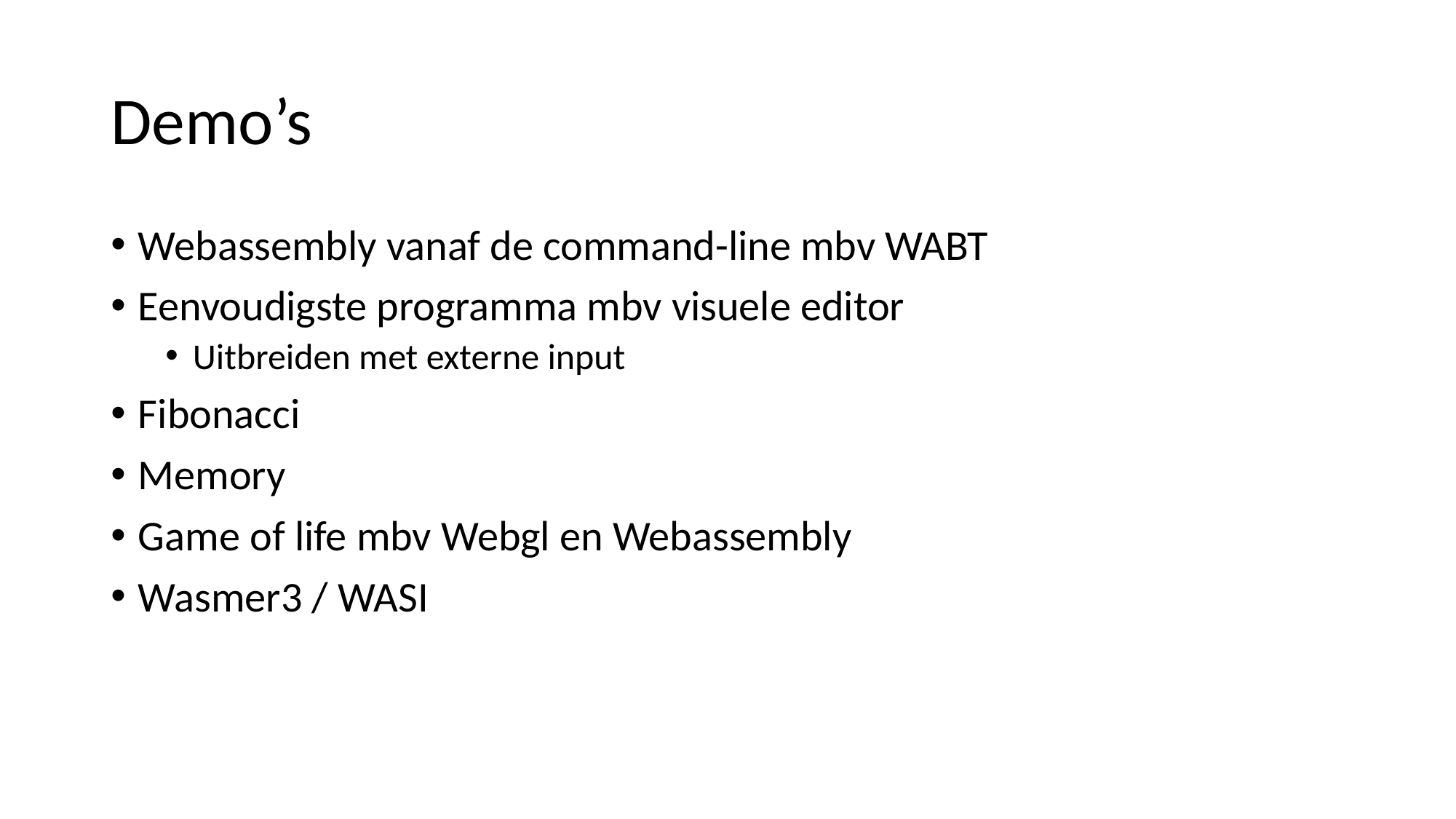

# Demo’s
Webassembly vanaf de command-line mbv WABT
Eenvoudigste programma mbv visuele editor
Uitbreiden met externe input
Fibonacci
Memory
Game of life mbv Webgl en Webassembly
Wasmer3 / WASI